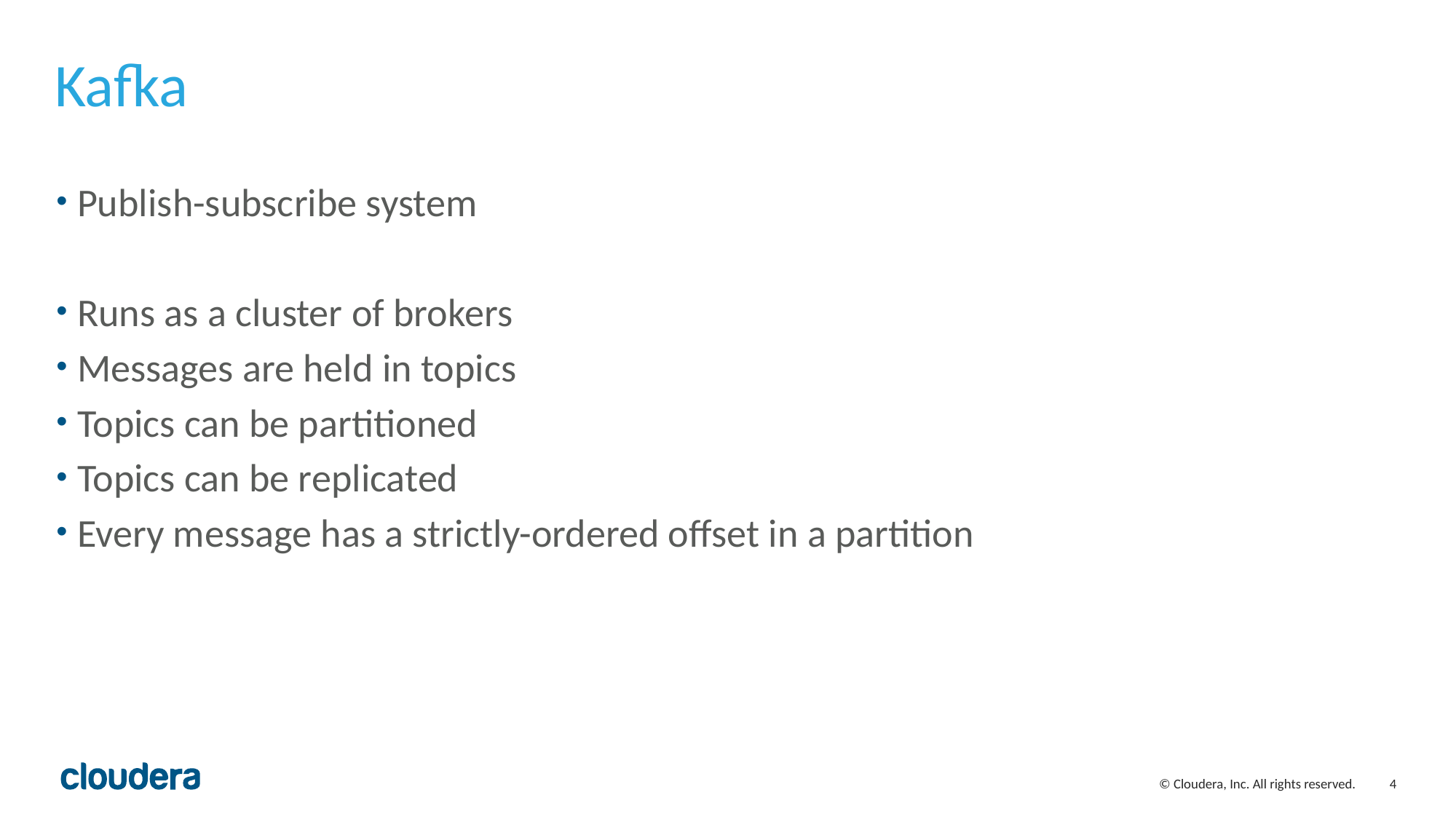

# Kafka
Publish-subscribe system

Runs as a cluster of brokers
Messages are held in topics
Topics can be partitioned
Topics can be replicated
Every message has a strictly-ordered offset in a partition